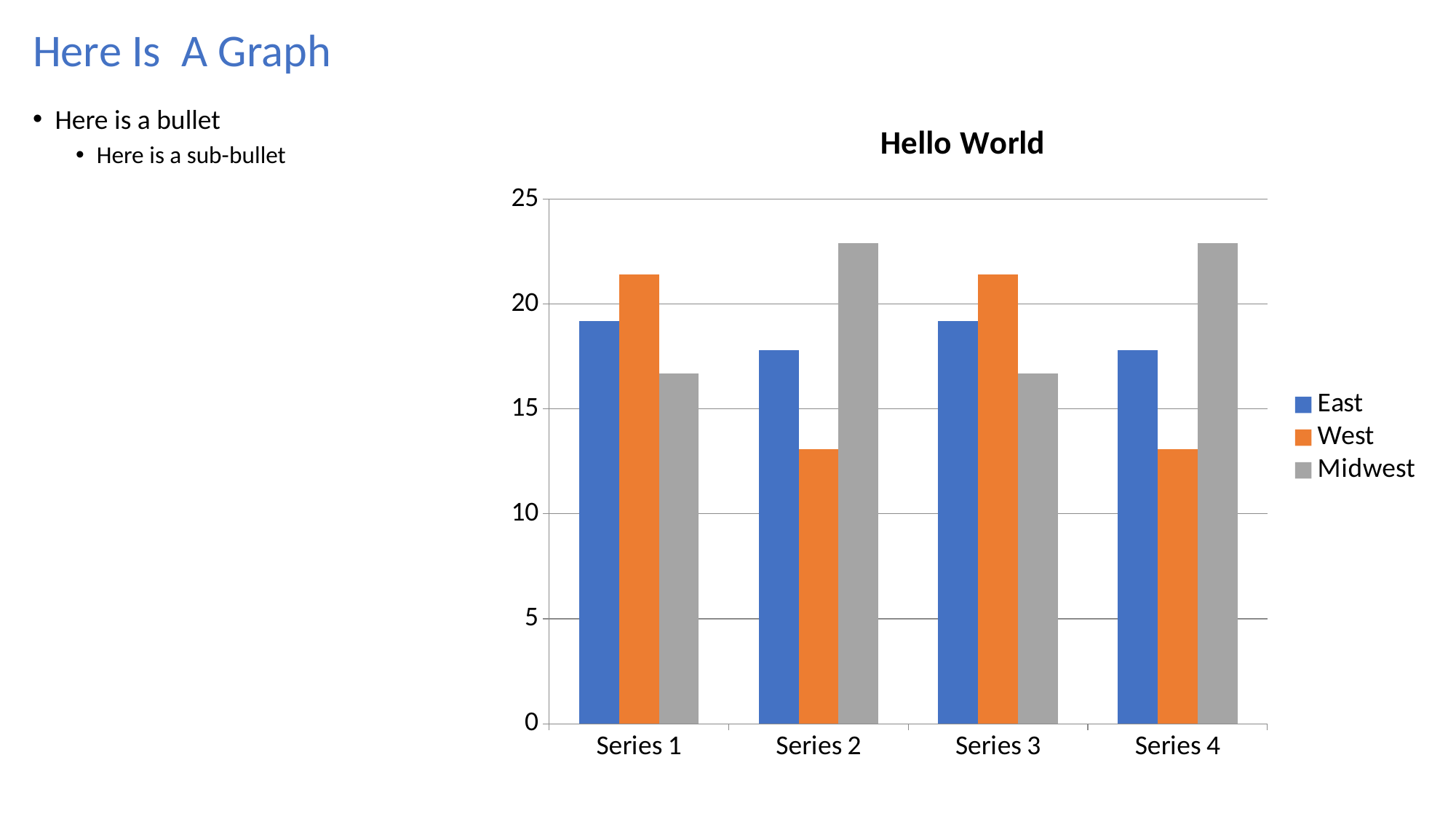

# Here Is  A Graph
Here is a bullet
Here is a sub-bullet

### Chart: Hello World

| Category | East | West | Midwest |
|---|---|---|---|
| Series 1 | 19.2 | 21.4 | 16.7 |
| Series 2 | 17.8 | 13.1 | 22.9 |
| Series 3 | 19.2 | 21.4 | 16.7 |
| Series 4 | 17.8 | 13.1 | 22.9 |